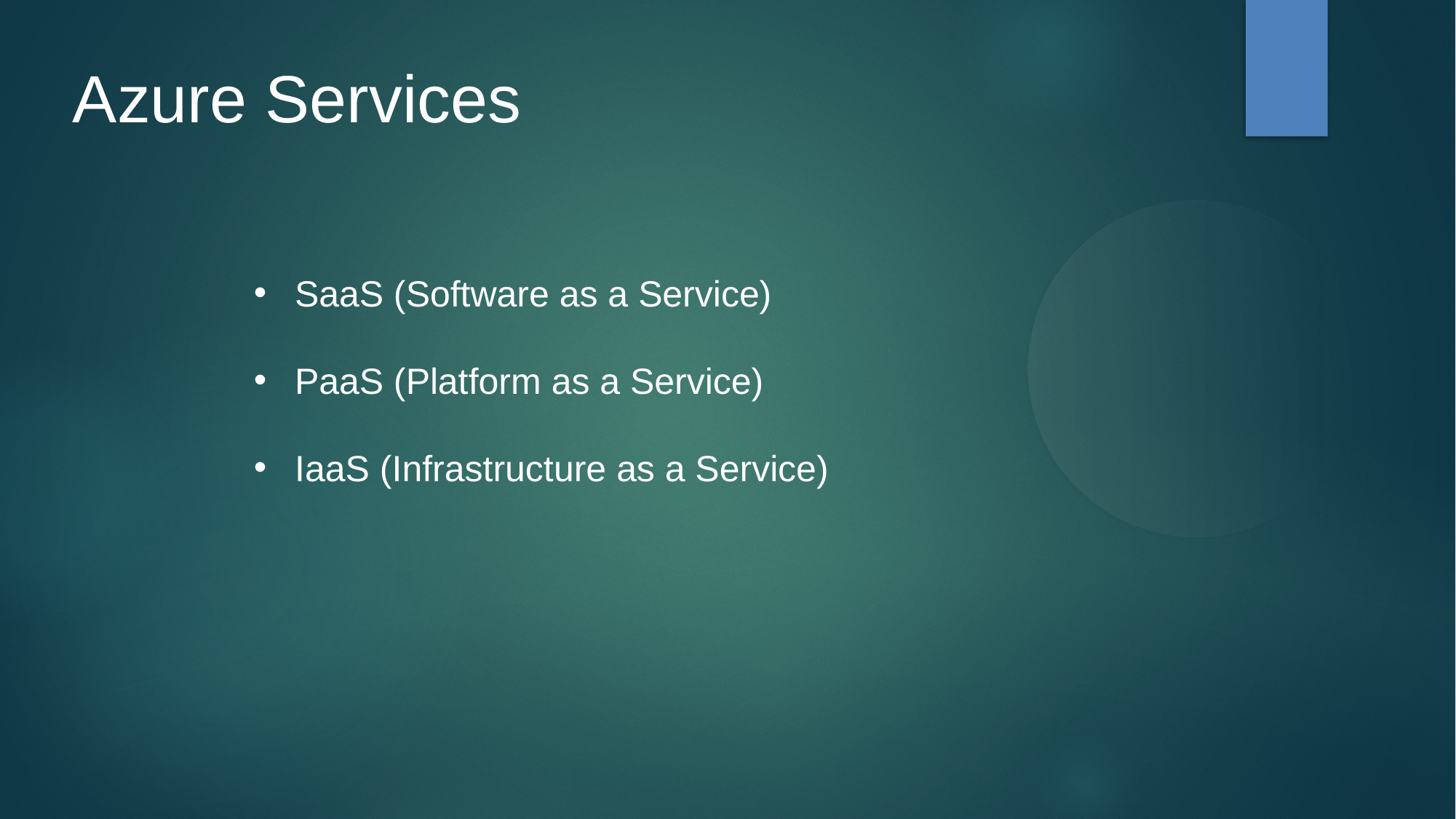

# Azure Services
SaaS (Software as a Service)

PaaS (Platform as a Service)

IaaS (Infrastructure as a Service)